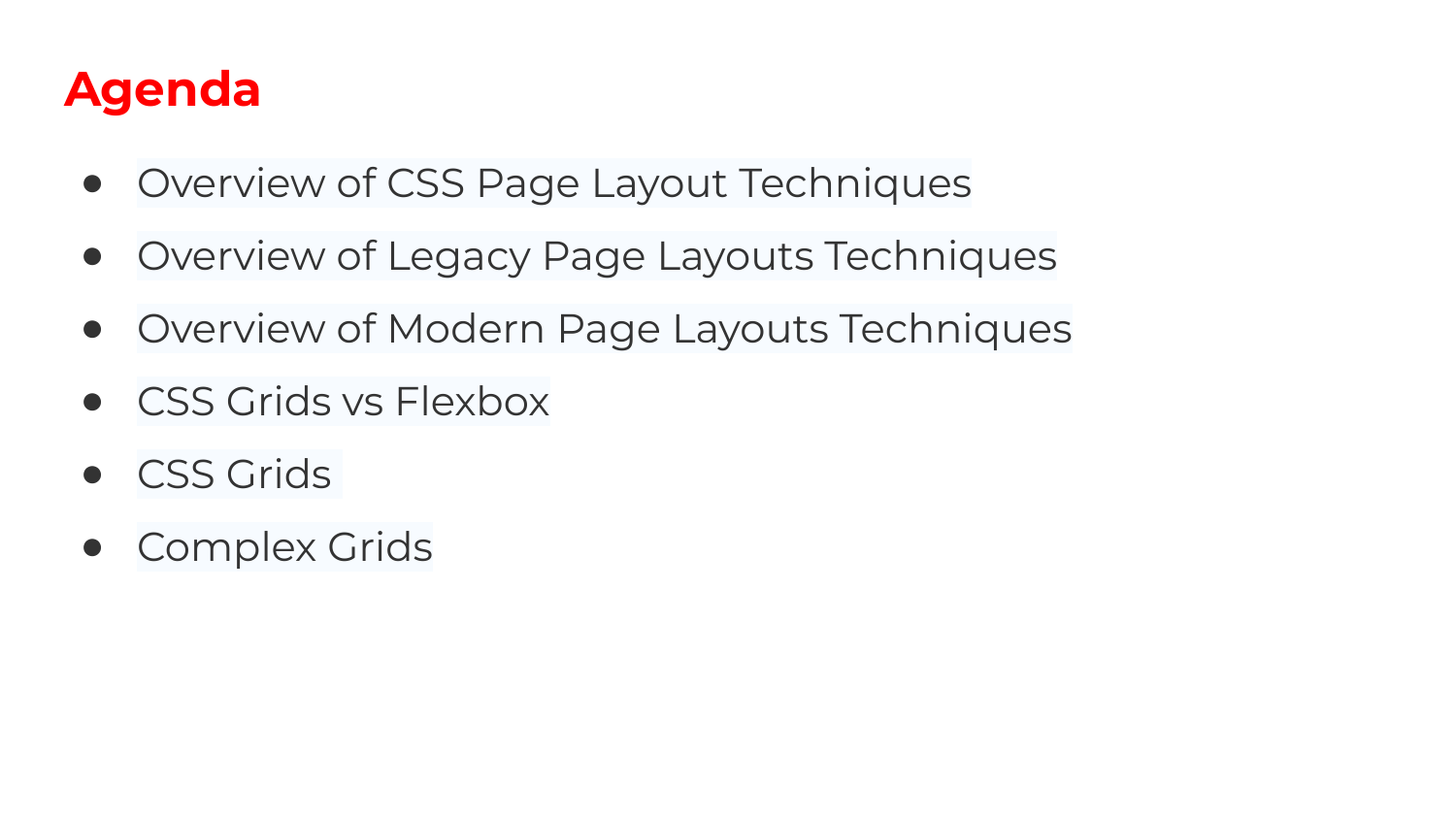

# Agenda
Overview of CSS Page Layout Techniques
Overview of Legacy Page Layouts Techniques
Overview of Modern Page Layouts Techniques
CSS Grids vs Flexbox
CSS Grids
Complex Grids